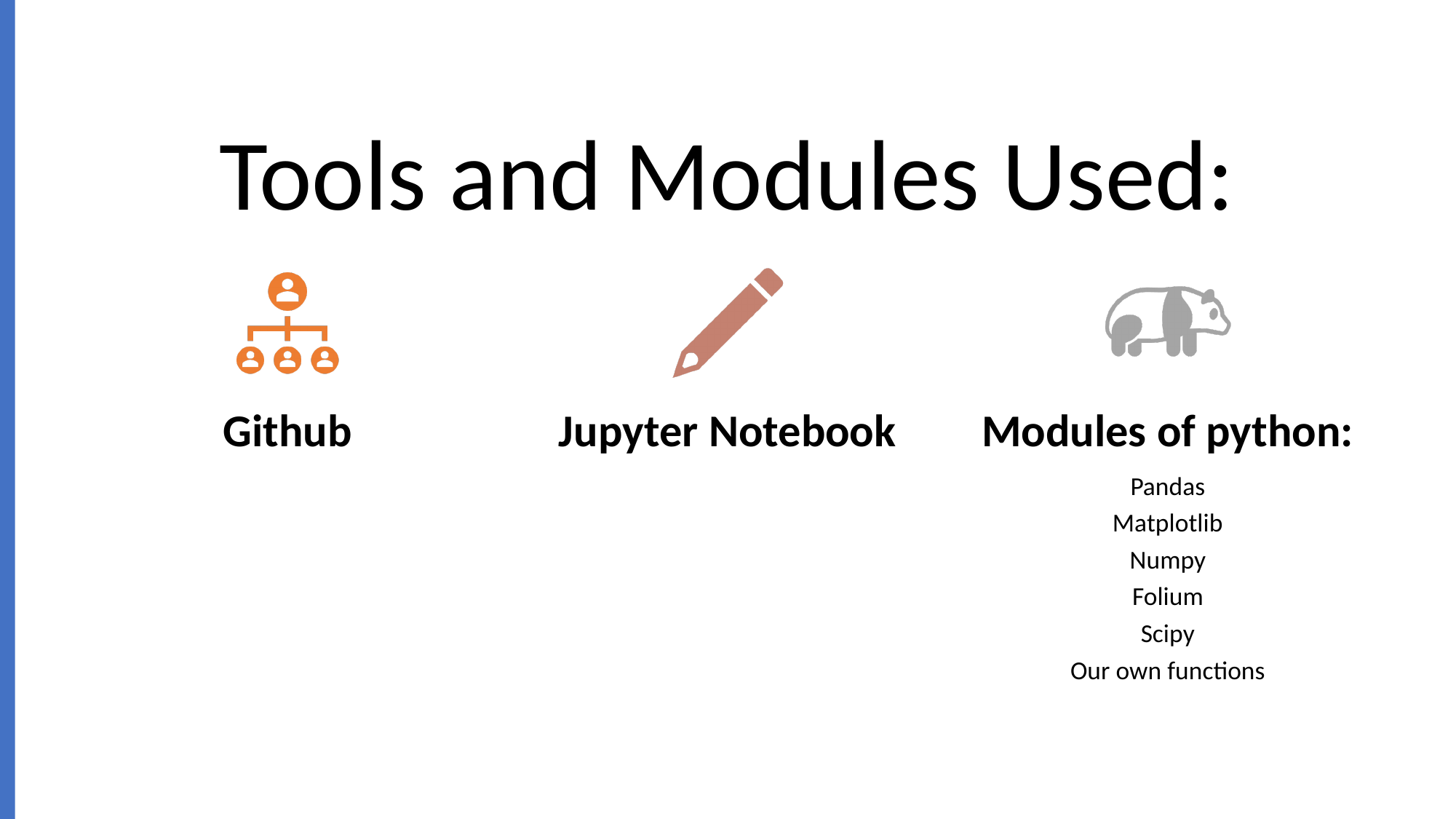

# Tools and Modules Used:
Github
Jupyter Notebook
Modules of python:
Pandas
Matplotlib
Numpy
Folium
Scipy
Our own functions